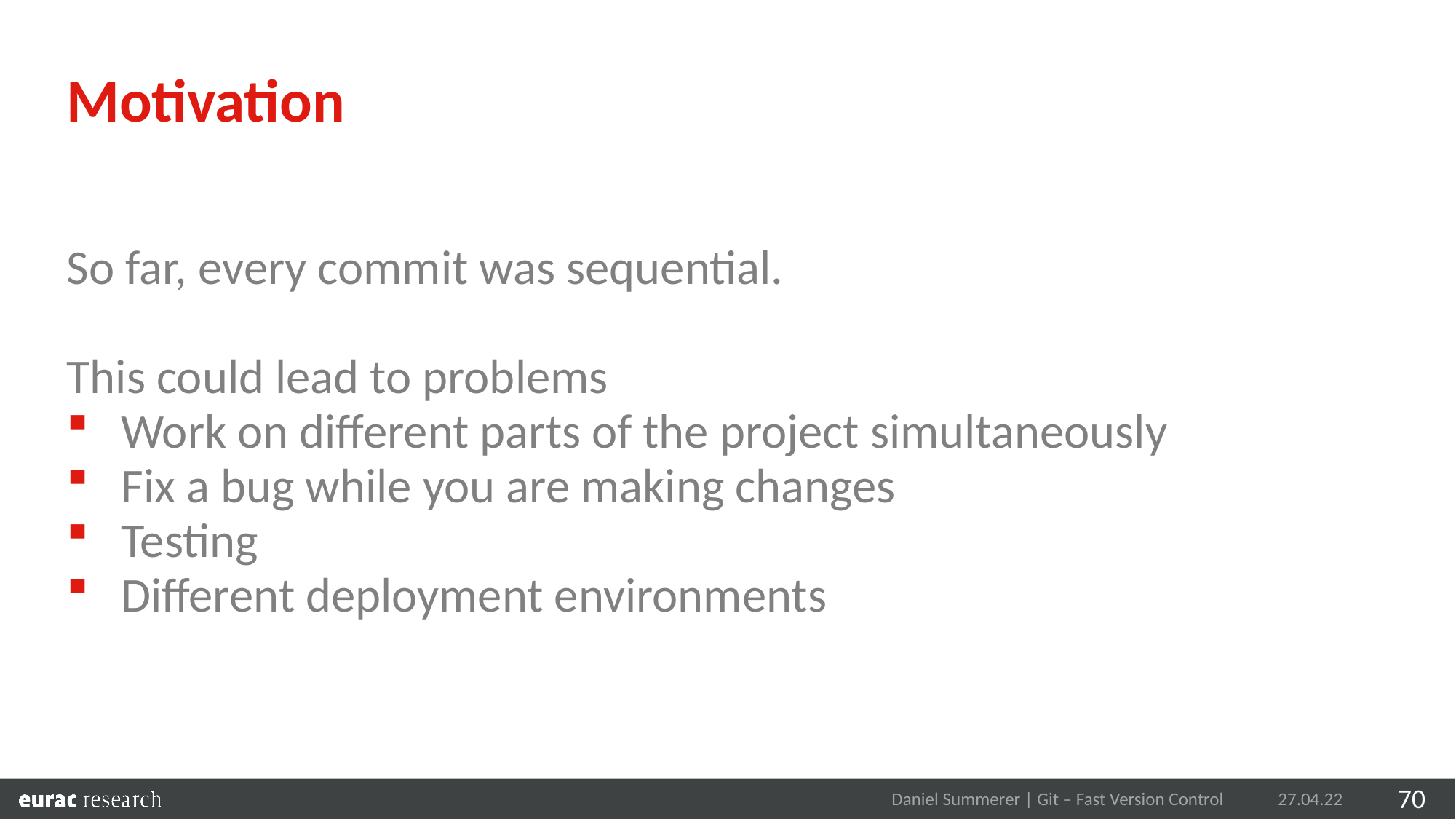

Motivation
So far, every commit was sequential.

This could lead to problems
Work on different parts of the project simultaneously
Fix a bug while you are making changes
Testing
Different deployment environments